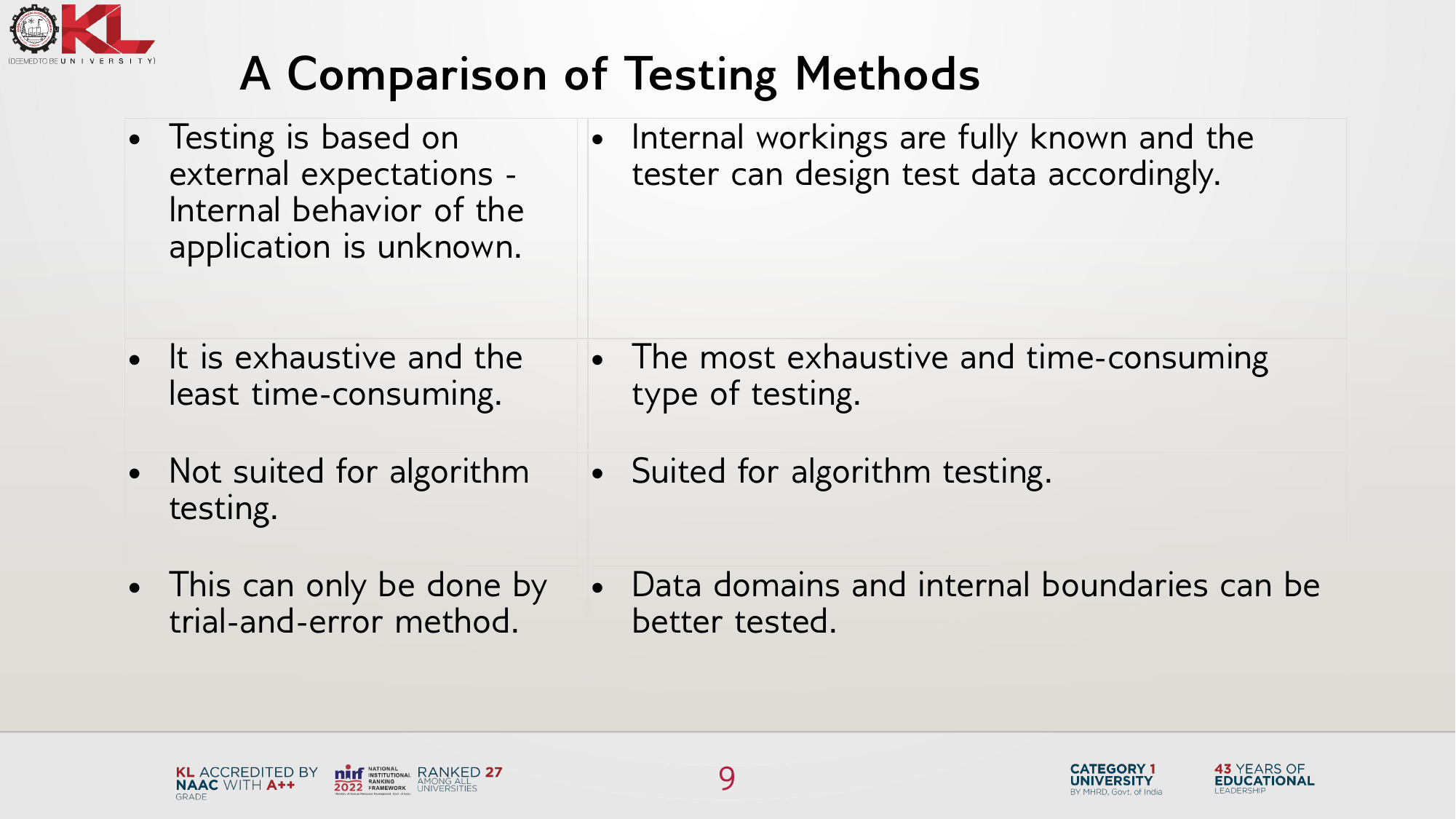

A Comparison of Testing Methods

| Testing is based on external expectations - Internal behavior of the application is unknown. |  | Internal workings are fully known and the tester can design test data accordingly. |
| --- | --- | --- |
| It is exhaustive and the least time-consuming. |  | The most exhaustive and time-consuming type of testing. |
| Not suited for algorithm testing. |  | Suited for algorithm testing. |
| This can only be done by trial-and-error method. |  | Data domains and internal boundaries can be better tested. |
9